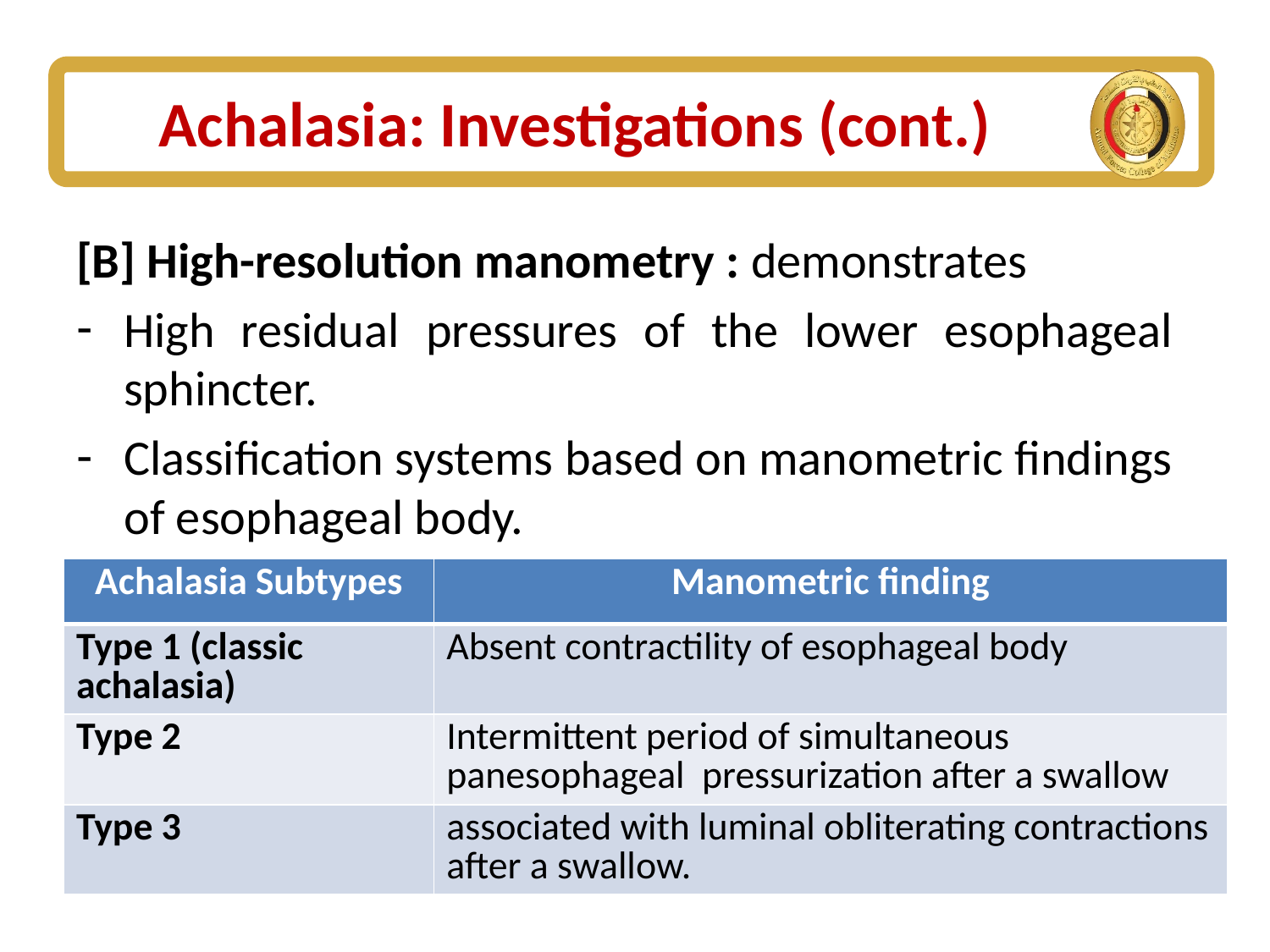

# Achalasia: Investigations (cont.)
[B] High-resolution manometry : demonstrates
High residual pressures of the lower esophageal sphincter.
Classification systems based on manometric findings of esophageal body.
| Achalasia Subtypes | Manometric finding |
| --- | --- |
| Type 1 (classic achalasia) | Absent contractility of esophageal body |
| Type 2 | Intermittent period of simultaneous panesophageal pressurization after a swallow |
| Type 3 | associated with luminal obliterating contractions after a swallow. |